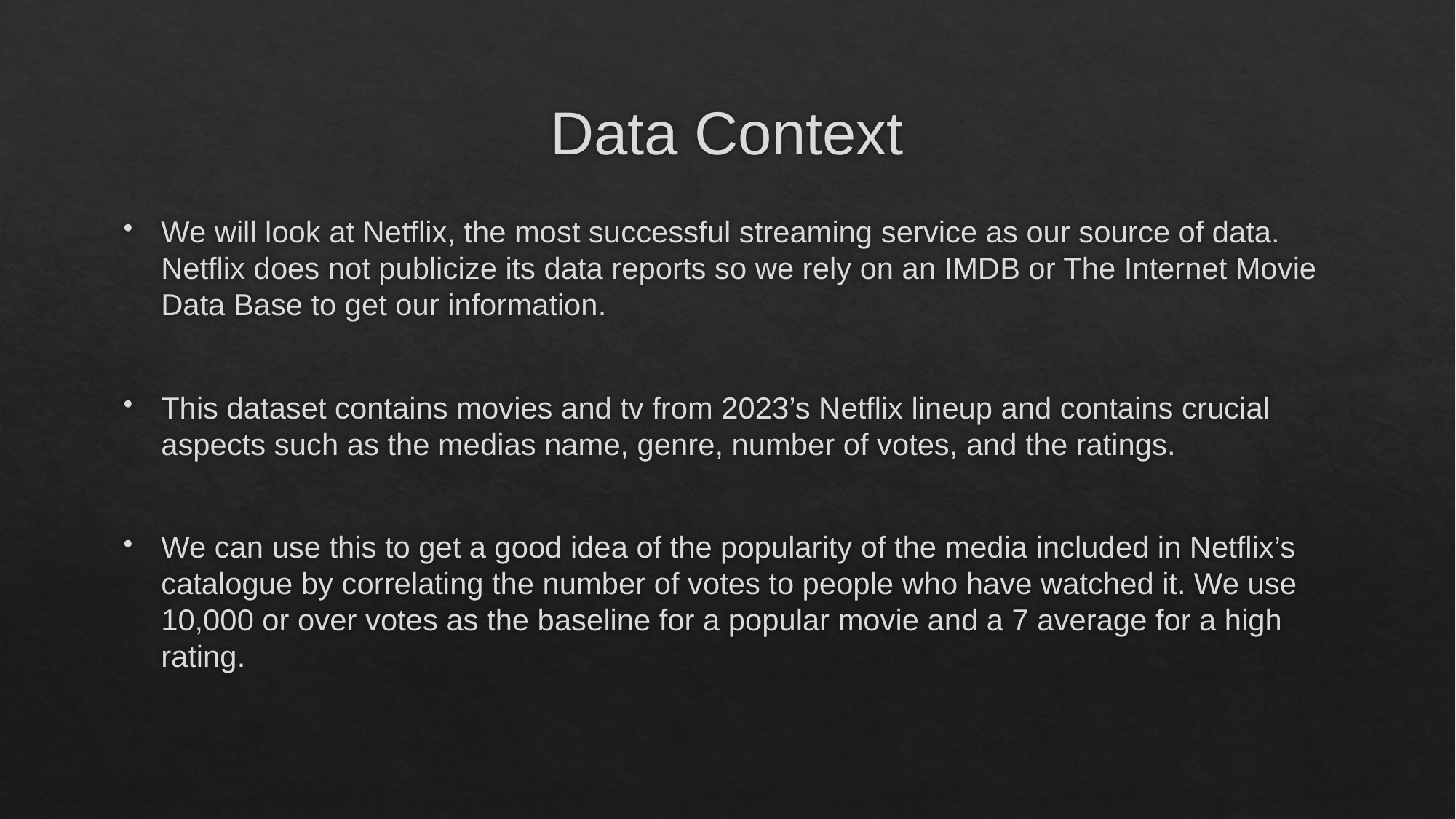

# Data Context
We will look at Netflix, the most successful streaming service as our source of data. Netflix does not publicize its data reports so we rely on an IMDB or The Internet Movie Data Base to get our information.

This dataset contains movies and tv from 2023’s Netflix lineup and contains crucial aspects such as the medias name, genre, number of votes, and the ratings.

We can use this to get a good idea of the popularity of the media included in Netflix’s catalogue by correlating the number of votes to people who have watched it. We use 10,000 or over votes as the baseline for a popular movie and a 7 average for a high rating.